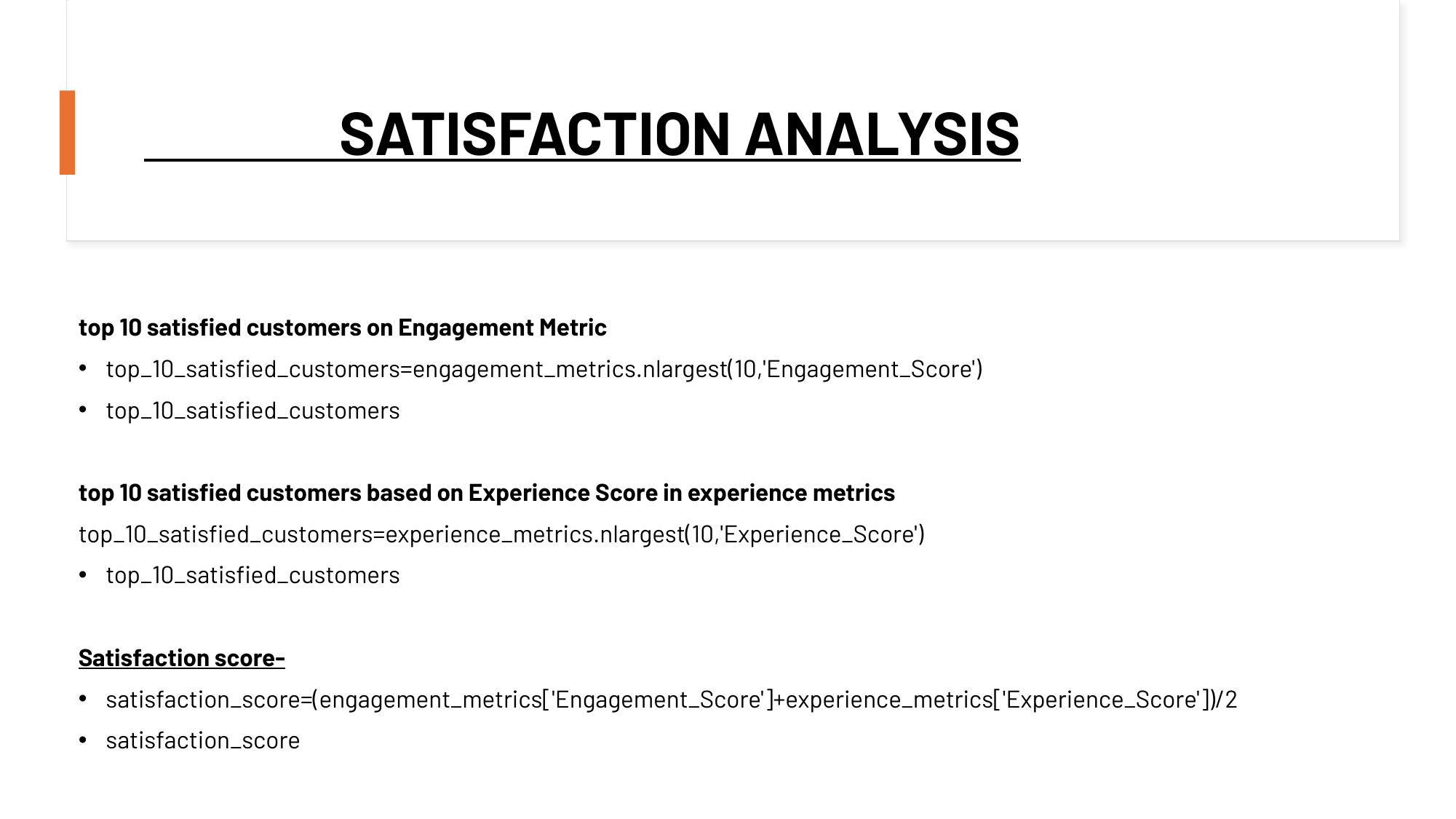

# SATISFACTION ANALYSIS

top 10 satisfied customers on Engagement Metric
top_10_satisfied_customers=engagement_metrics.nlargest(10,'Engagement_Score')
top_10_satisfied_customers

top 10 satisfied customers based on Experience Score in experience metrics
top_10_satisfied_customers=experience_metrics.nlargest(10,'Experience_Score')
top_10_satisfied_customers

Satisfaction score-
satisfaction_score=(engagement_metrics['Engagement_Score']+experience_metrics['Experience_Score'])/2
satisfaction_score